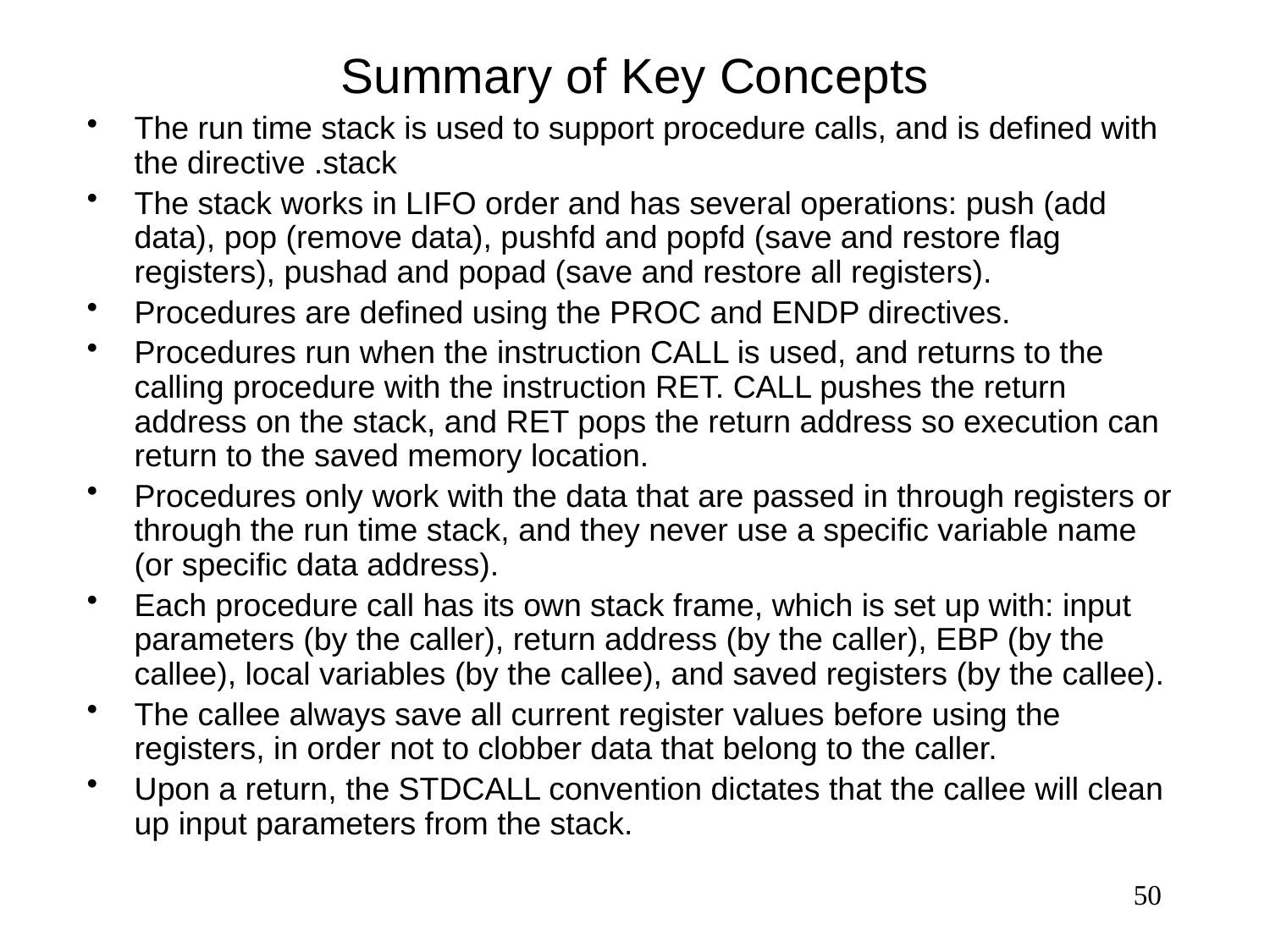

Summary of Key Concepts
The run time stack is used to support procedure calls, and is defined with the directive .stack
The stack works in LIFO order and has several operations: push (add data), pop (remove data), pushfd and popfd (save and restore flag registers), pushad and popad (save and restore all registers).
Procedures are defined using the PROC and ENDP directives.
Procedures run when the instruction CALL is used, and returns to the calling procedure with the instruction RET. CALL pushes the return address on the stack, and RET pops the return address so execution can return to the saved memory location.
Procedures only work with the data that are passed in through registers or through the run time stack, and they never use a specific variable name (or specific data address).
Each procedure call has its own stack frame, which is set up with: input parameters (by the caller), return address (by the caller), EBP (by the callee), local variables (by the callee), and saved registers (by the callee).
The callee always save all current register values before using the registers, in order not to clobber data that belong to the caller.
Upon a return, the STDCALL convention dictates that the callee will clean up input parameters from the stack.

50